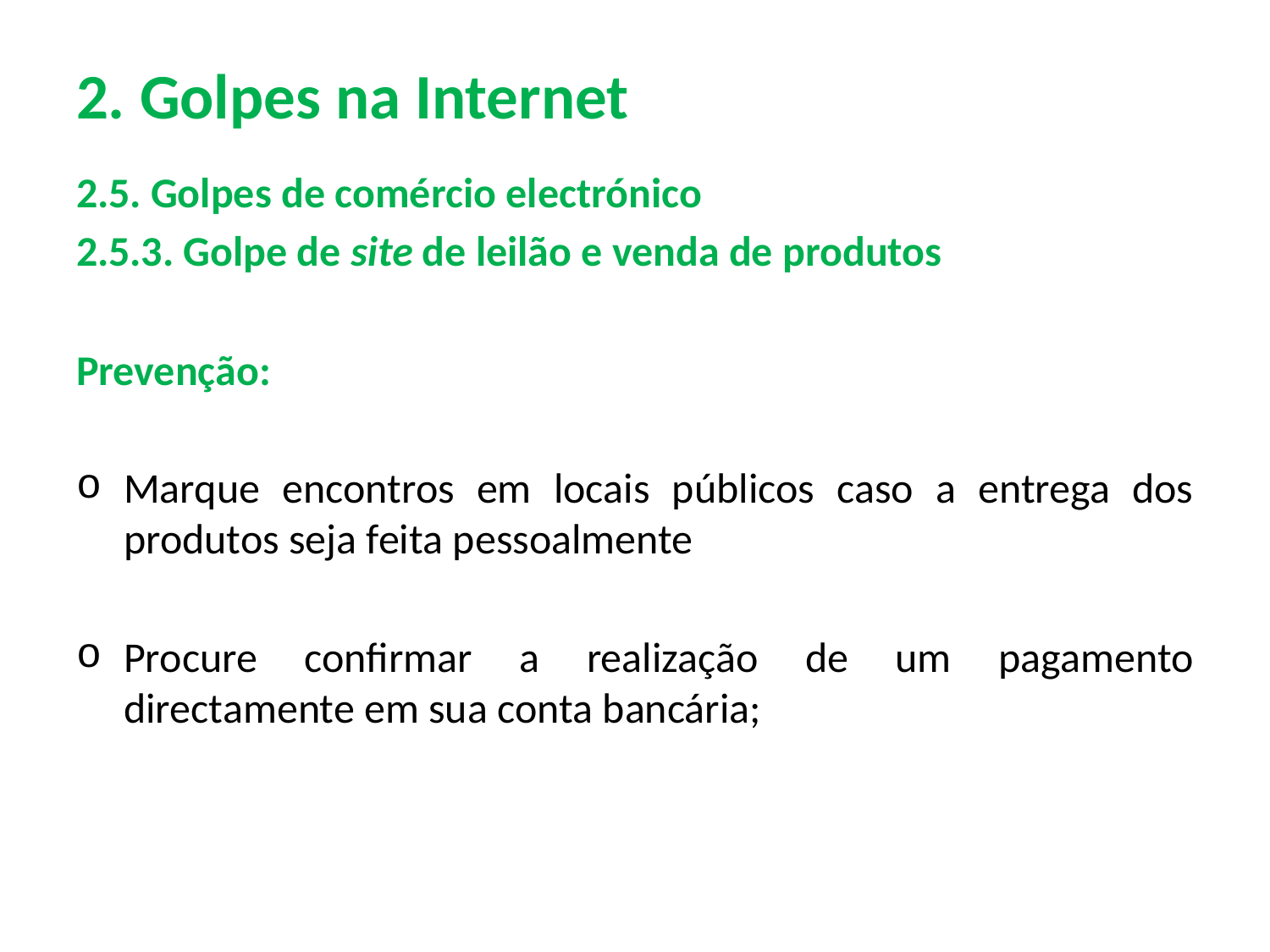

# 2. Golpes na Internet
2.5. Golpes de comércio electrónico
2.5.3. Golpe de site de leilão e venda de produtos

Prevenção:

Marque encontros em locais públicos caso a entrega dos produtos seja feita pessoalmente

Procure confirmar a realização de um pagamento directamente em sua conta bancária;